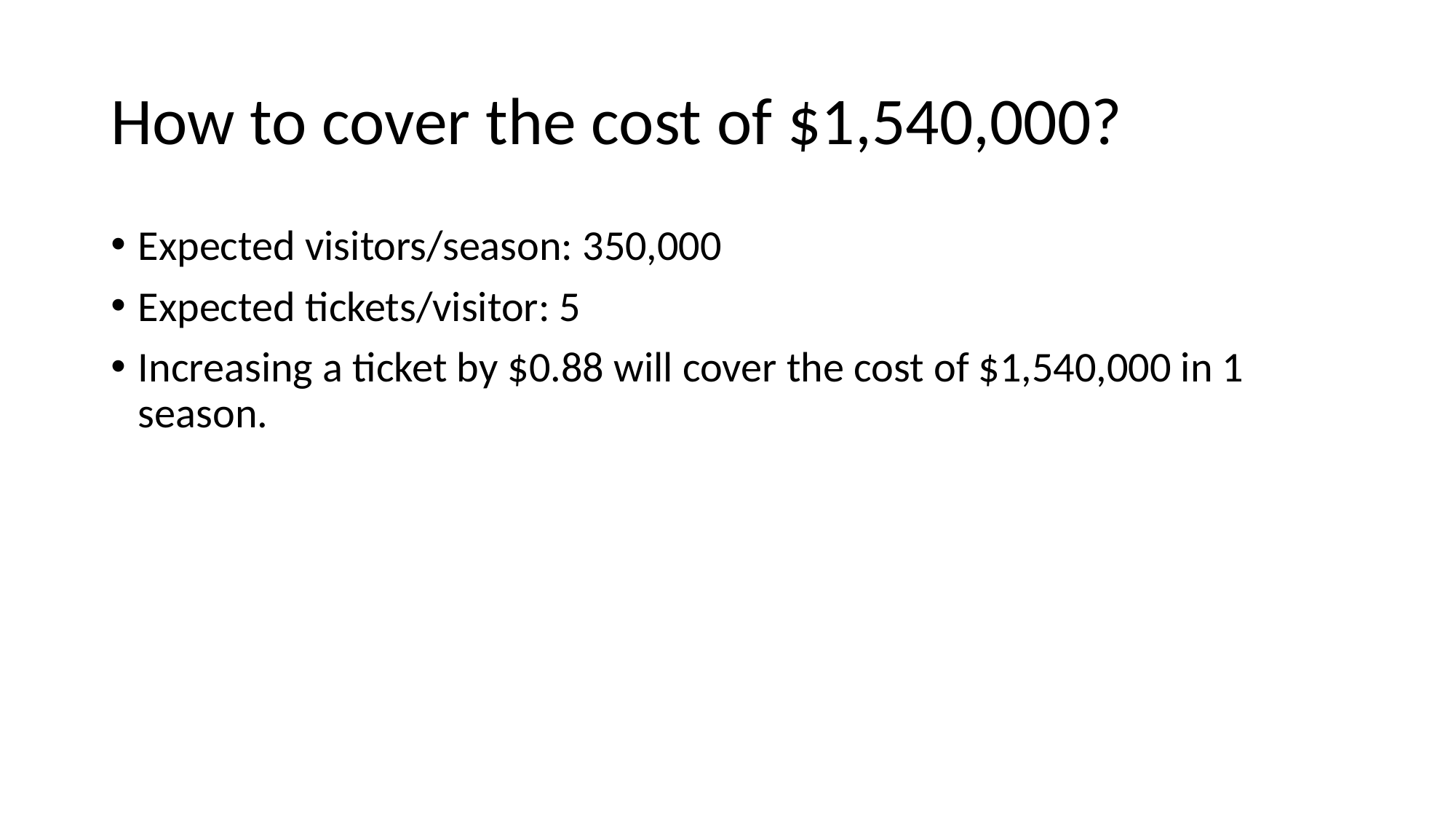

# How to cover the cost of $1,540,000?
Expected visitors/season: 350,000
Expected tickets/visitor: 5
Increasing a ticket by $0.88 will cover the cost of $1,540,000 in 1 season.